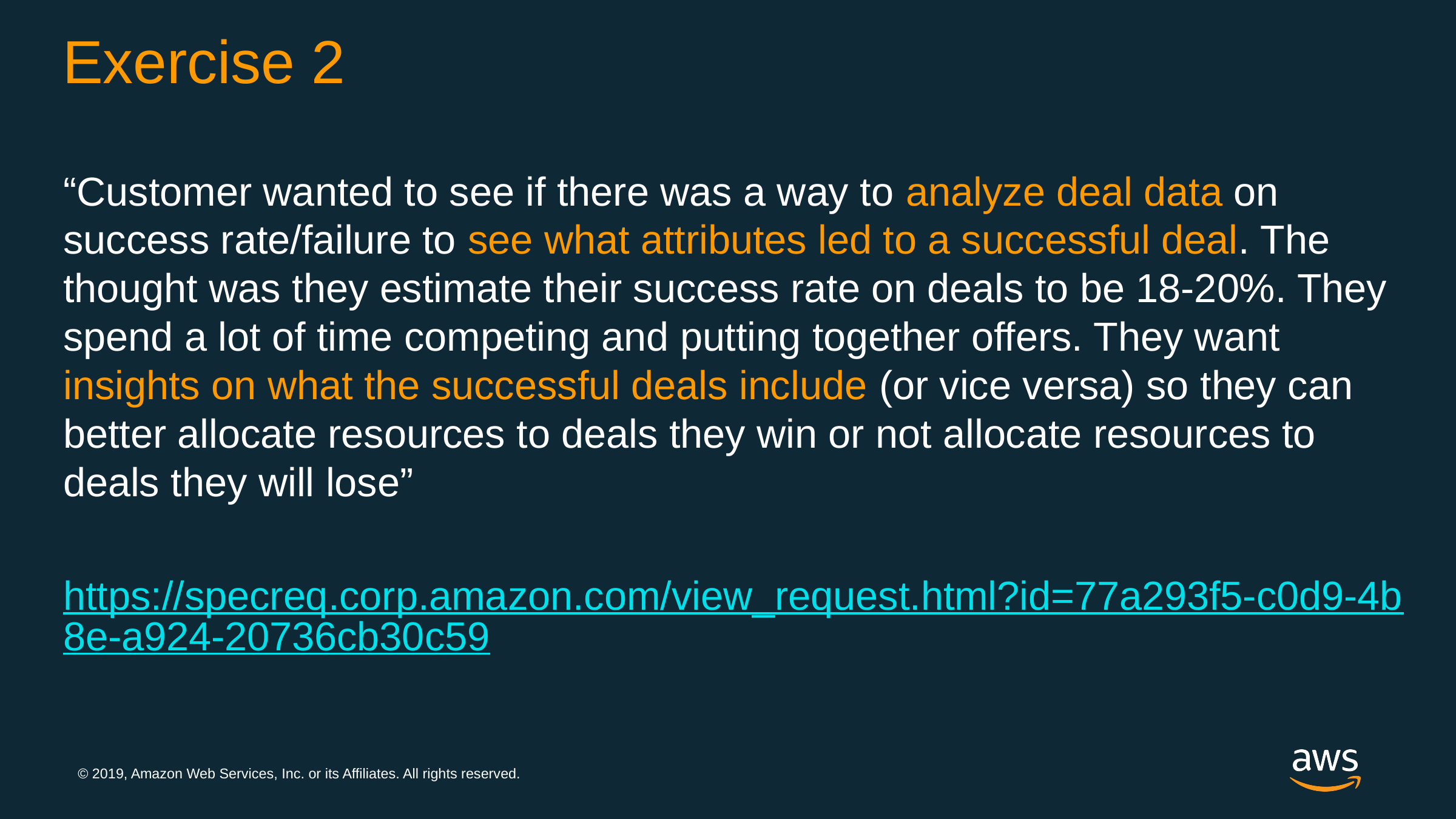

# Exercise 2
“Customer wanted to see if there was a way to analyze deal data on success rate/failure to see what attributes led to a successful deal. The thought was they estimate their success rate on deals to be 18-20%. They spend a lot of time competing and putting together offers. They want insights on what the successful deals include (or vice versa) so they can better allocate resources to deals they win or not allocate resources to deals they will lose”

https://specreq.corp.amazon.com/view_request.html?id=77a293f5-c0d9-4b8e-a924-20736cb30c59